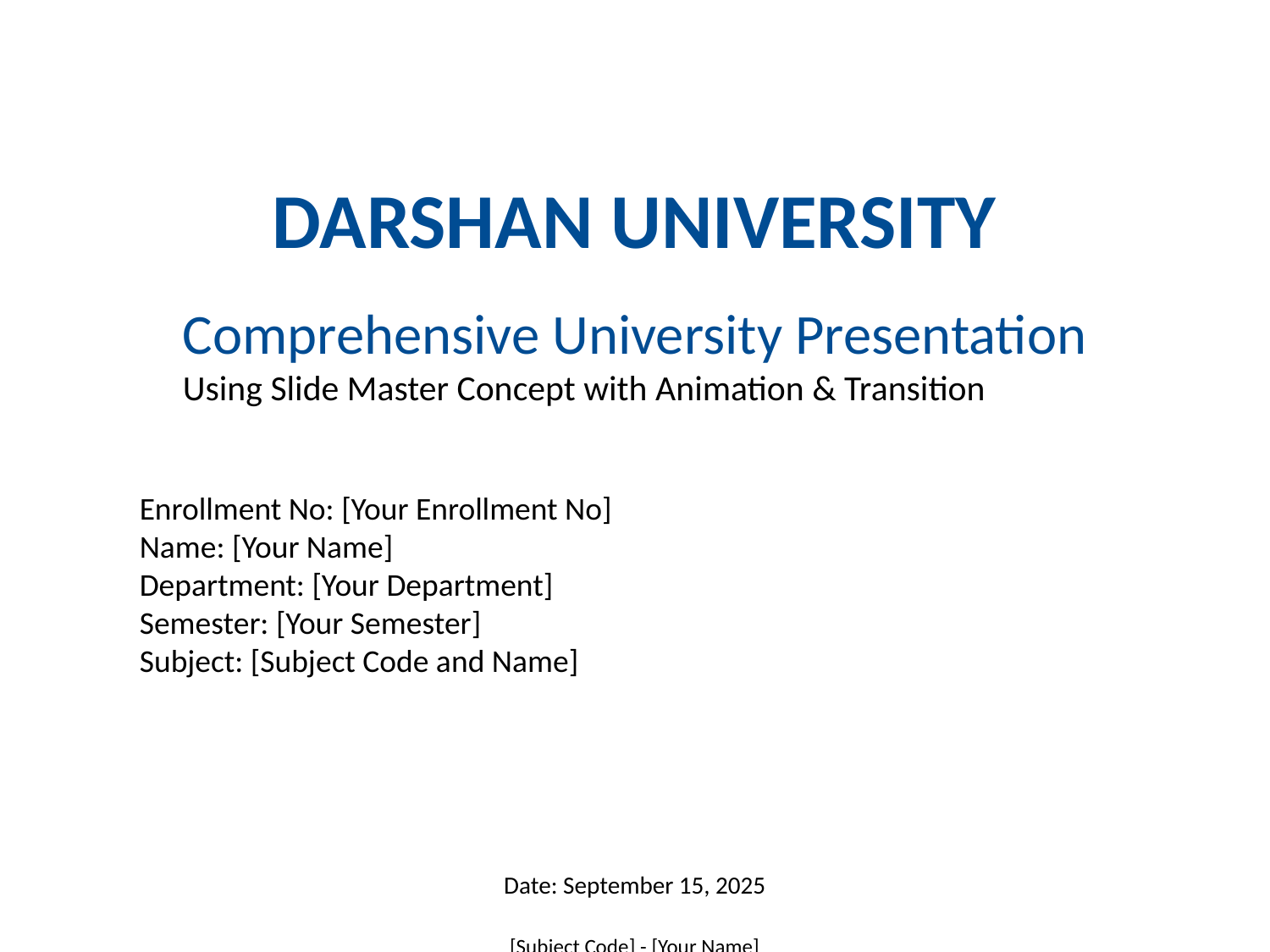

#

DARSHAN UNIVERSITY

Comprehensive University Presentation
Using Slide Master Concept with Animation & Transition

Enrollment No: [Your Enrollment No]
Name: [Your Name]
Department: [Your Department]
Semester: [Your Semester]
Subject: [Subject Code and Name]

Date: September 15, 2025

[Subject Code] - [Your Name]
Slide 1 of 12